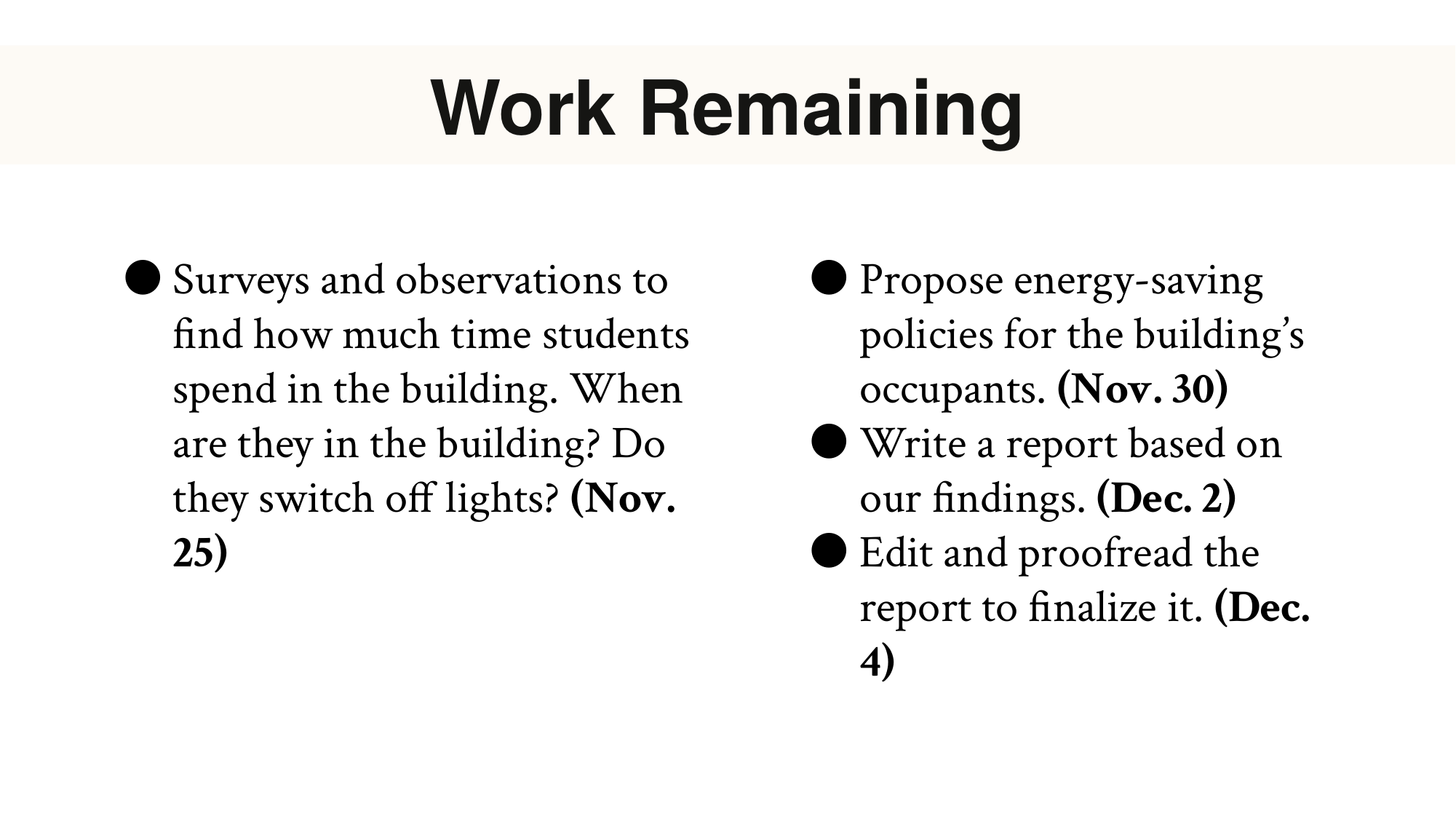

Work Remaining
Surveys and observations to find how much time students spend in the building. When are they in the building? Do they switch off lights? (Nov. 25)
Propose energy-saving policies for the building’s occupants. (Nov. 30)
Write a report based on our findings. (Dec. 2)
Edit and proofread the report to finalize it. (Dec. 4)